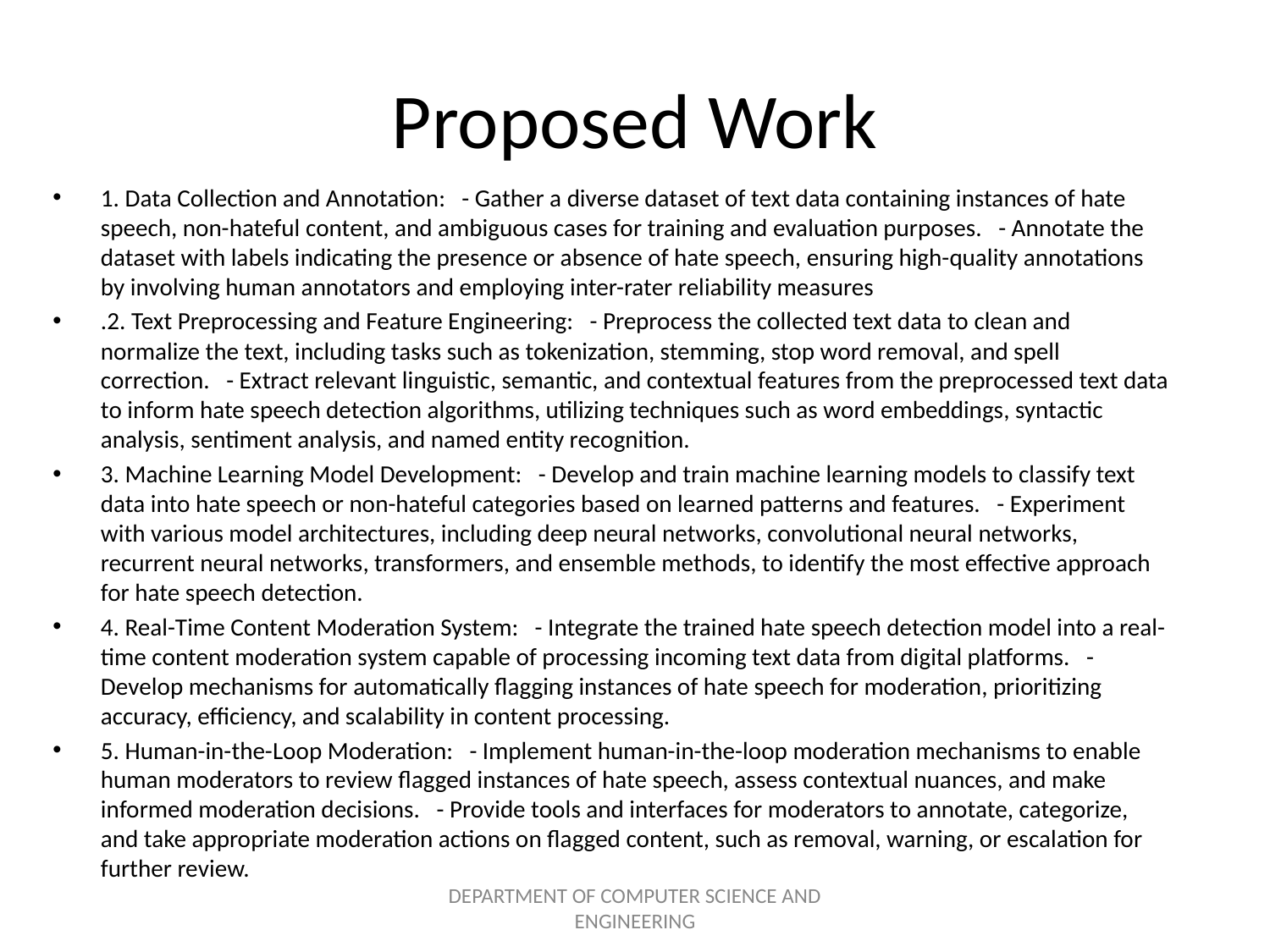

# Proposed Work
1. Data Collection and Annotation:   - Gather a diverse dataset of text data containing instances of hate speech, non-hateful content, and ambiguous cases for training and evaluation purposes.   - Annotate the dataset with labels indicating the presence or absence of hate speech, ensuring high-quality annotations by involving human annotators and employing inter-rater reliability measures
.2. Text Preprocessing and Feature Engineering:   - Preprocess the collected text data to clean and normalize the text, including tasks such as tokenization, stemming, stop word removal, and spell correction.   - Extract relevant linguistic, semantic, and contextual features from the preprocessed text data to inform hate speech detection algorithms, utilizing techniques such as word embeddings, syntactic analysis, sentiment analysis, and named entity recognition.
3. Machine Learning Model Development:   - Develop and train machine learning models to classify text data into hate speech or non-hateful categories based on learned patterns and features.   - Experiment with various model architectures, including deep neural networks, convolutional neural networks, recurrent neural networks, transformers, and ensemble methods, to identify the most effective approach for hate speech detection.
4. Real-Time Content Moderation System:   - Integrate the trained hate speech detection model into a real-time content moderation system capable of processing incoming text data from digital platforms.   - Develop mechanisms for automatically flagging instances of hate speech for moderation, prioritizing accuracy, efficiency, and scalability in content processing.
5. Human-in-the-Loop Moderation:   - Implement human-in-the-loop moderation mechanisms to enable human moderators to review flagged instances of hate speech, assess contextual nuances, and make informed moderation decisions.   - Provide tools and interfaces for moderators to annotate, categorize, and take appropriate moderation actions on flagged content, such as removal, warning, or escalation for further review.
DEPARTMENT OF COMPUTER SCIENCE AND ENGINEERING